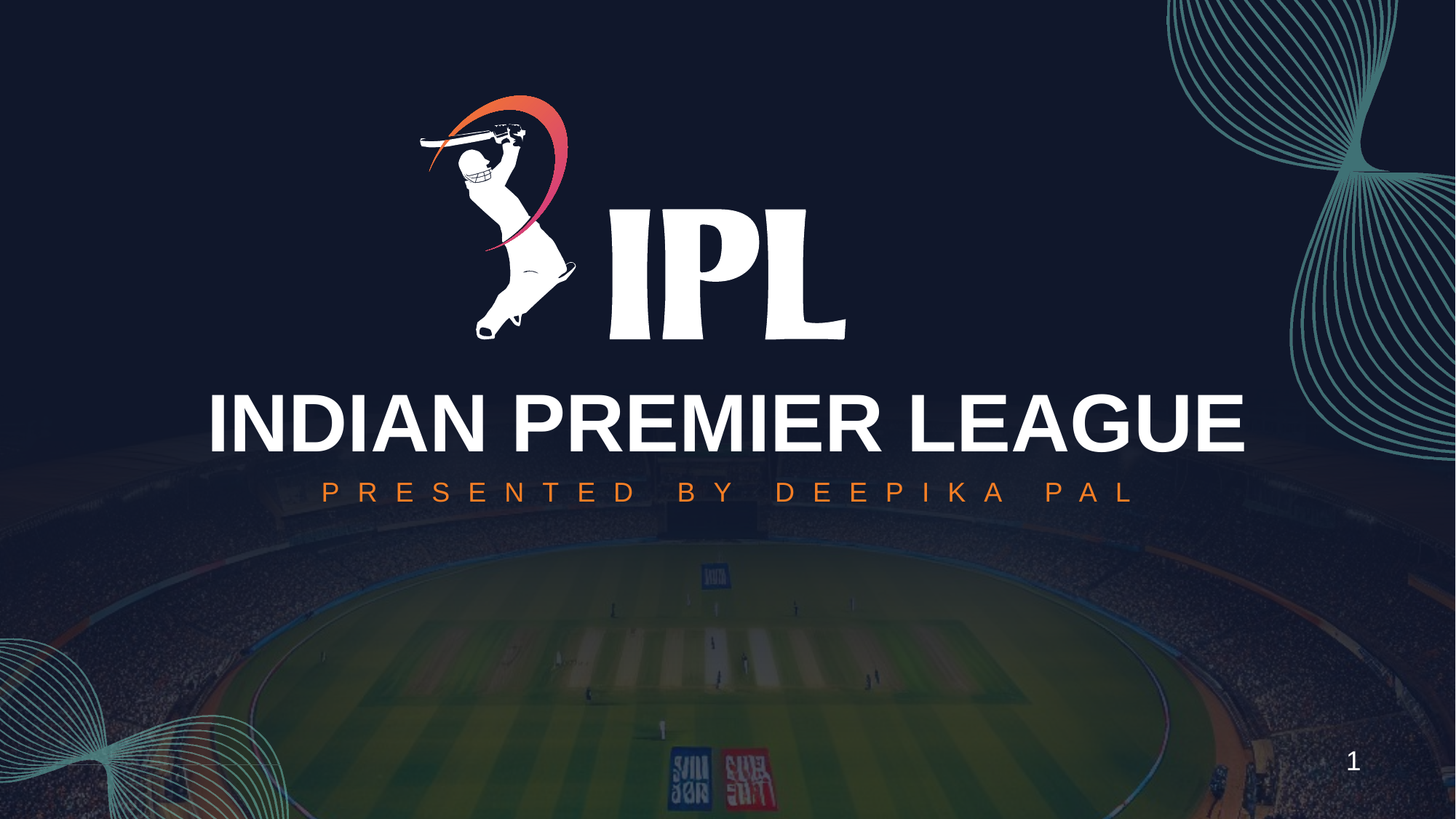

INDIAN PREMIER LEAGUE
PRESENTED BY DEEPIKA PAL
1